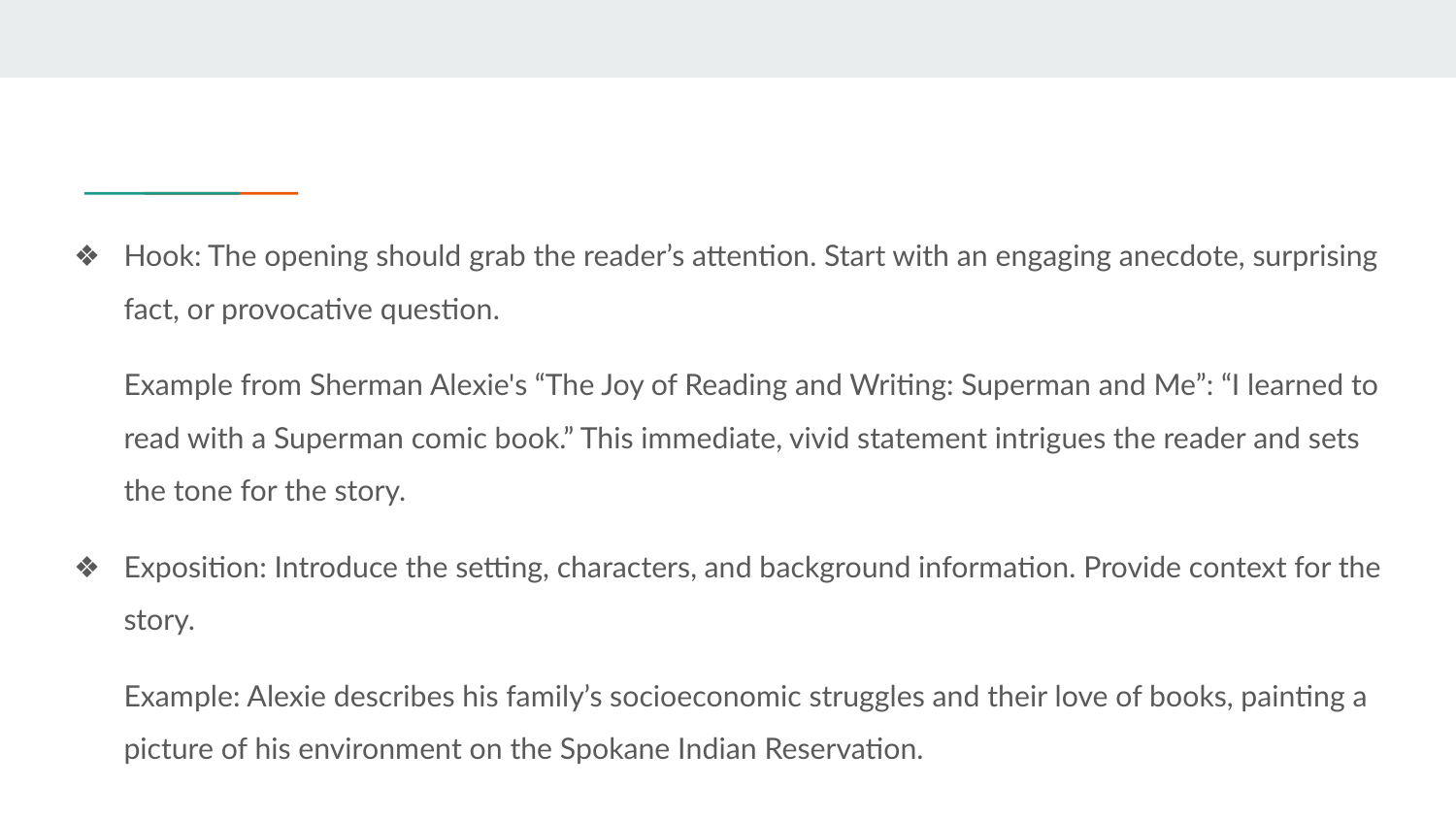

Hook: The opening should grab the reader’s attention. Start with an engaging anecdote, surprising fact, or provocative question.
Example from Sherman Alexie's “The Joy of Reading and Writing: Superman and Me”: “I learned to read with a Superman comic book.” This immediate, vivid statement intrigues the reader and sets the tone for the story.
Exposition: Introduce the setting, characters, and background information. Provide context for the story.
Example: Alexie describes his family’s socioeconomic struggles and their love of books, painting a picture of his environment on the Spokane Indian Reservation.